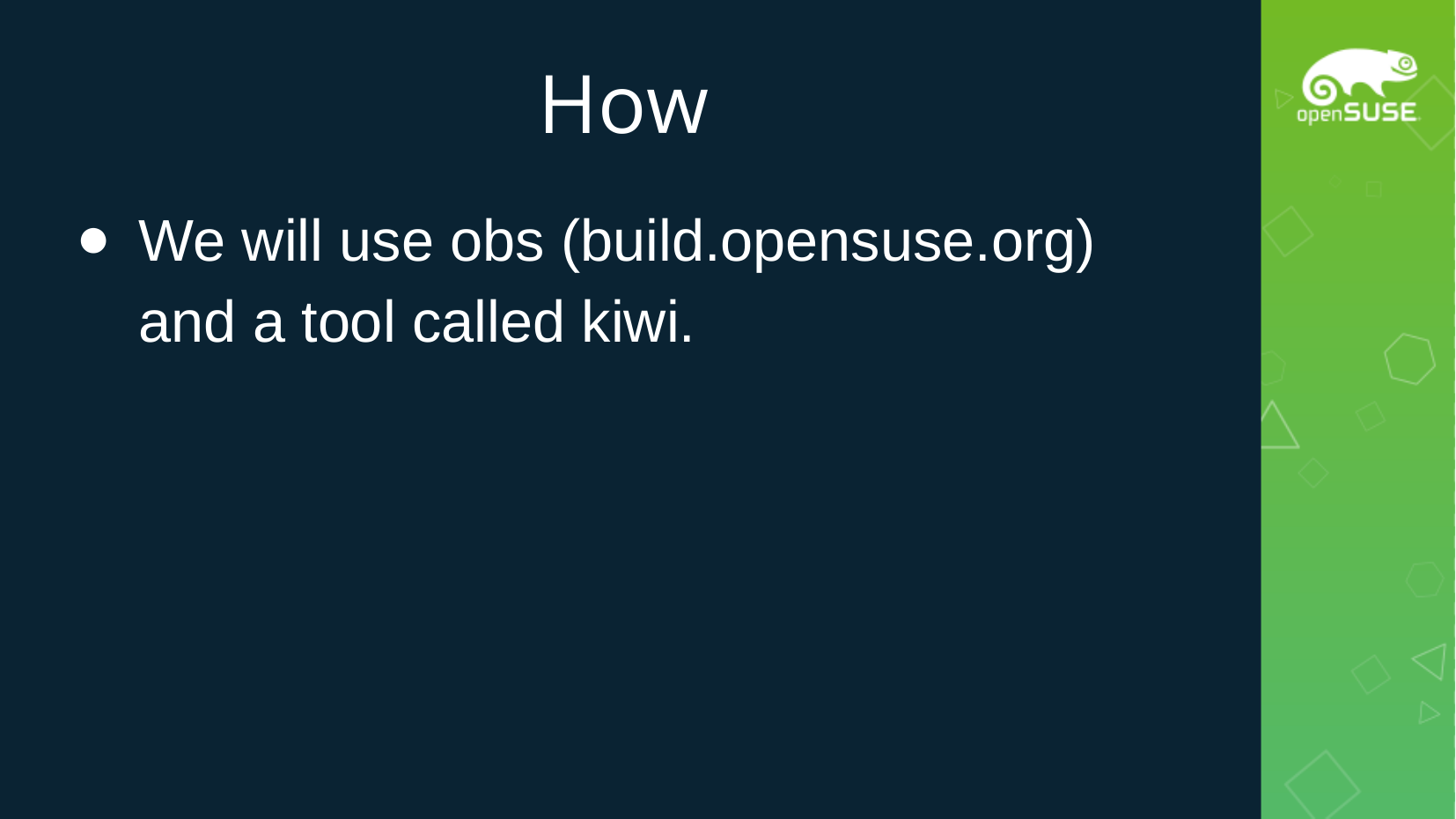

# How
We will use obs (build.opensuse.org) and a tool called kiwi.